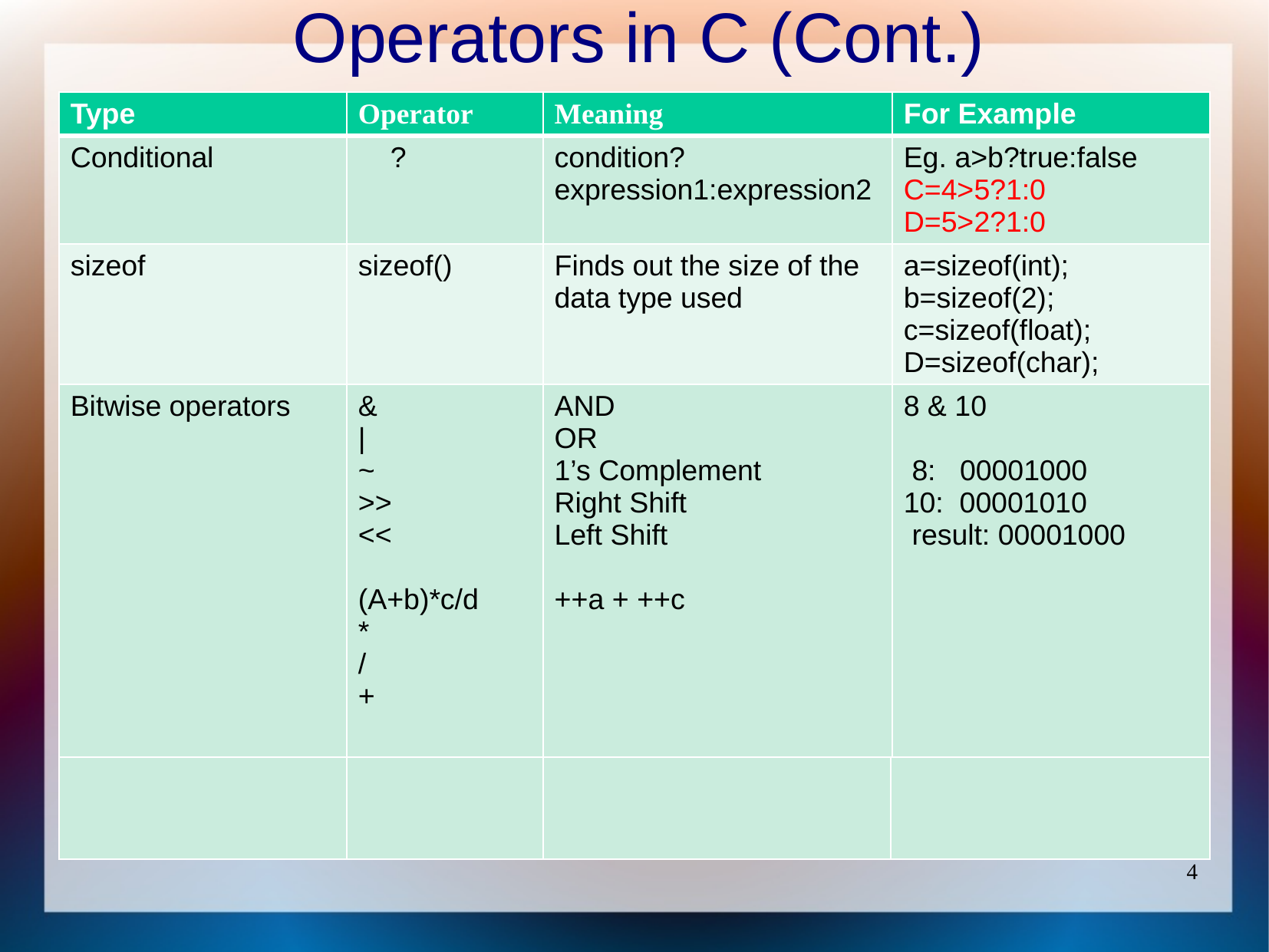

# Operators in C (Cont.)
| Type | Operator | Meaning | For Example |
| --- | --- | --- | --- |
| Conditional | ? | condition?expression1:expression2 | Eg. a>b?true:false C=4>5?1:0 D=5>2?1:0 |
| sizeof | sizeof() | Finds out the size of the data type used | a=sizeof(int); b=sizeof(2); c=sizeof(float); D=sizeof(char); |
| Bitwise operators | & | ~ >> << (A+b)\*c/d \* / + | AND OR 1’s Complement Right Shift Left Shift ++a + ++c | 8 & 10 8: 00001000 10: 00001010 result: 00001000 |
| Type | Operator | Meaning | For Example |
| --- | --- | --- | --- |
| Conditional | ? | condition?expression1:expression2 | Eg. a>b?true:false |
| sizeof | sizeof() | Finds out the size of the data type used | a=sizeof(int); b=sizeof(2); c=sizeof(float); D=sizeof(arr[0]); |
| Bitwise operators | & | ~ >> << | AND OR 1’s Complement Right Shift Left Shift | 8 & 10 8: 00001000 10: 00001010 result: 00001000 |
| Type | Operator | Meaning | For Example |
| --- | --- | --- | --- |
| Conditional | ? | condition?expression1:expression2 | Eg. a>b?true:false |
| sizeof | sizeof() | Finds out the size of the data type used | a=sizeof(int); b=sizeof(2); c=sizeof(float); D=sizeof(arr[0]); |
| Bitwise operators | & | ~ >> << | AND OR 1’s Complement Right Shift Left Shift | 8 & 10 8: 00001000 10: 00001010 result: 00001000 |

4